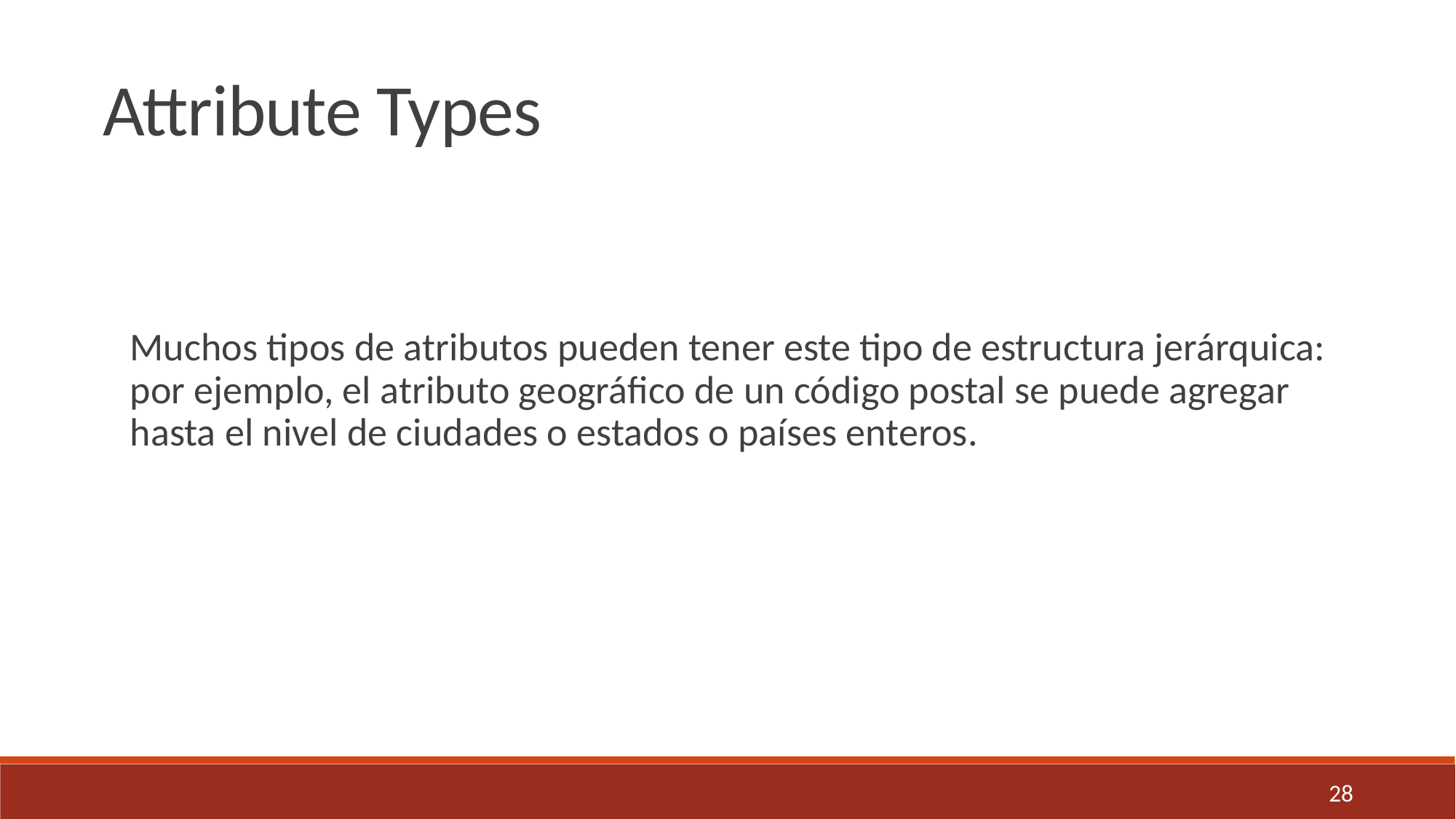

Attribute Types
Muchos tipos de atributos pueden tener este tipo de estructura jerárquica: por ejemplo, el atributo geográfico de un código postal se puede agregar hasta el nivel de ciudades o estados o países enteros.
28